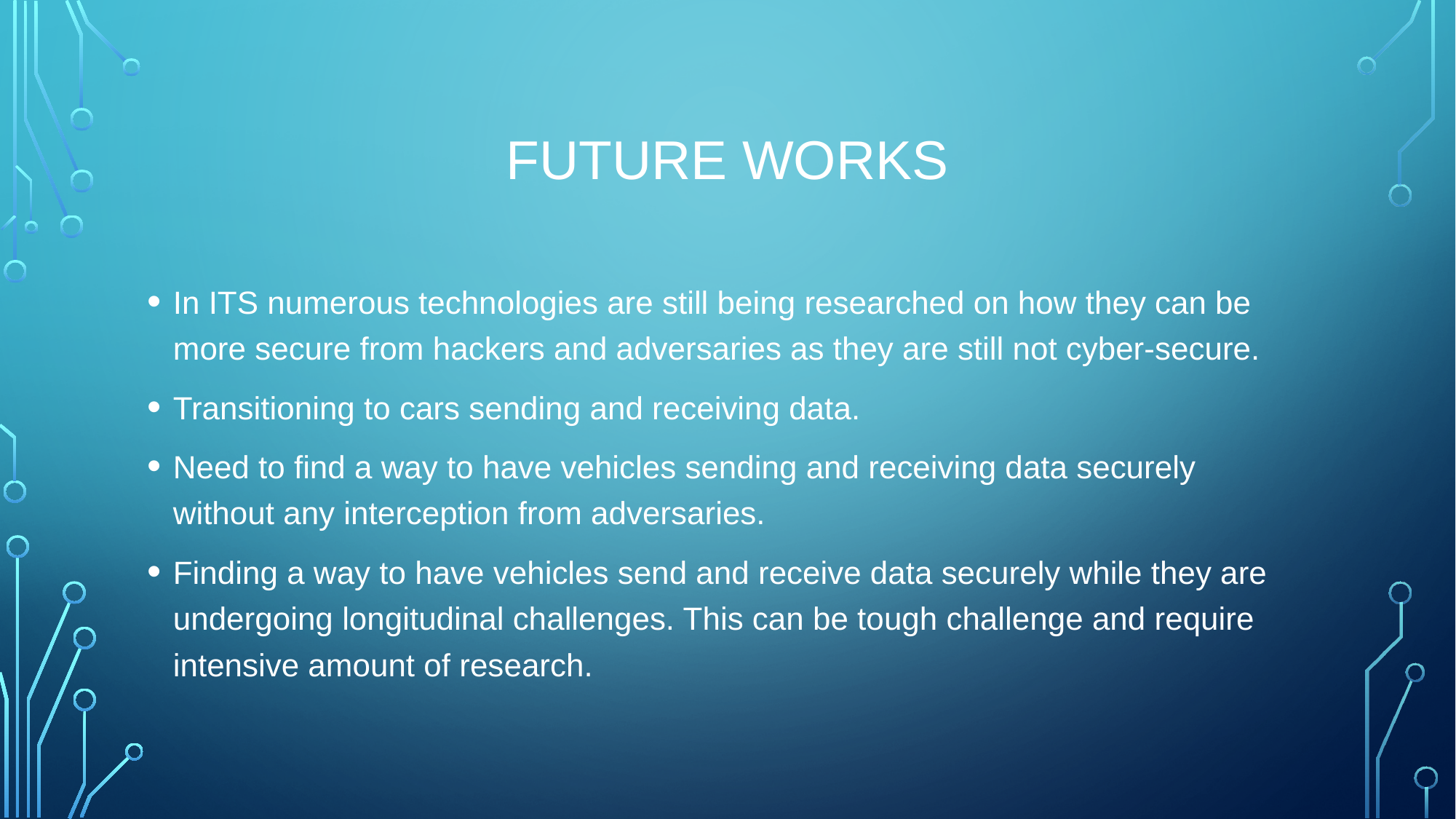

# Future works
In ITS numerous technologies are still being researched on how they can be more secure from hackers and adversaries as they are still not cyber-secure.
Transitioning to cars sending and receiving data.
Need to find a way to have vehicles sending and receiving data securely without any interception from adversaries.
Finding a way to have vehicles send and receive data securely while they are undergoing longitudinal challenges. This can be tough challenge and require intensive amount of research.